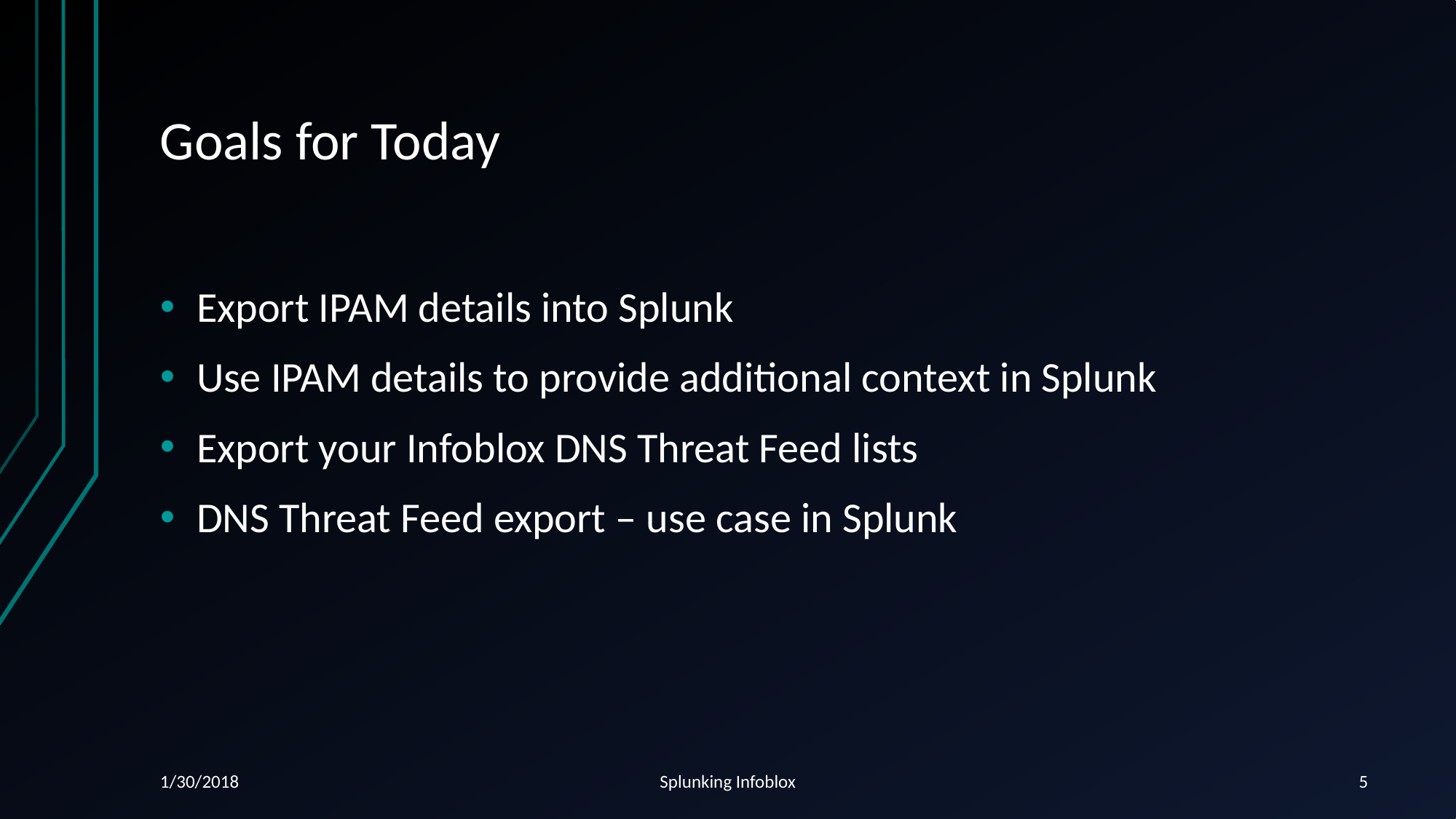

# Goals for Today

Export IPAM details into Splunk
Use IPAM details to provide additional context in Splunk
Export your Infoblox DNS Threat Feed lists
DNS Threat Feed export – use case in Splunk
1/30/2018
Splunking Infoblox
5